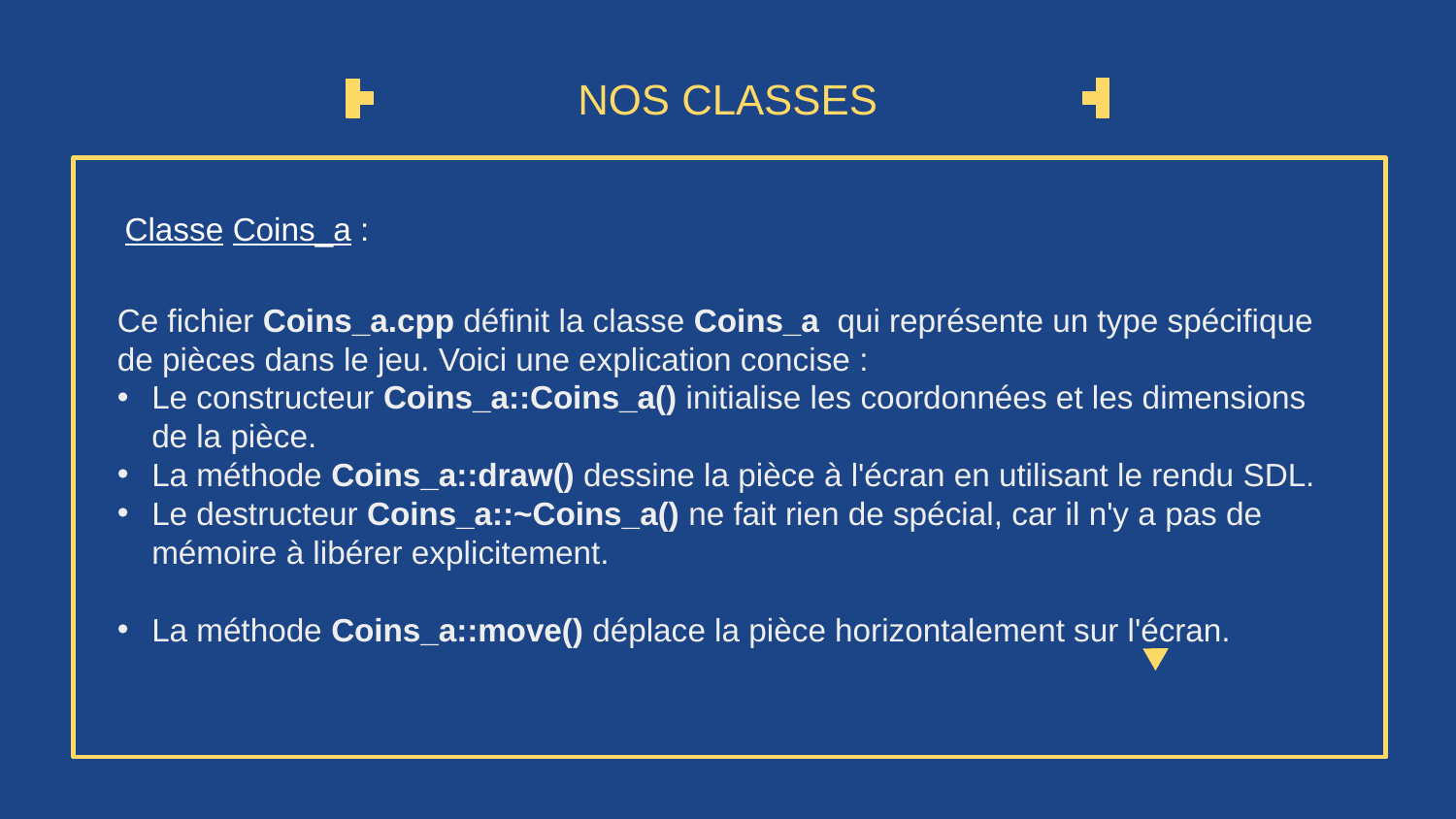

# NOS CLASSES

Classe Coins_a :

Ce fichier Coins_a.cpp définit la classe Coins_a  qui représente un type spécifique de pièces dans le jeu. Voici une explication concise :
Le constructeur Coins_a::Coins_a() initialise les coordonnées et les dimensions de la pièce.
La méthode Coins_a::draw() dessine la pièce à l'écran en utilisant le rendu SDL.
Le destructeur Coins_a::~Coins_a() ne fait rien de spécial, car il n'y a pas de mémoire à libérer explicitement.

La méthode Coins_a::move() déplace la pièce horizontalement sur l'écran.